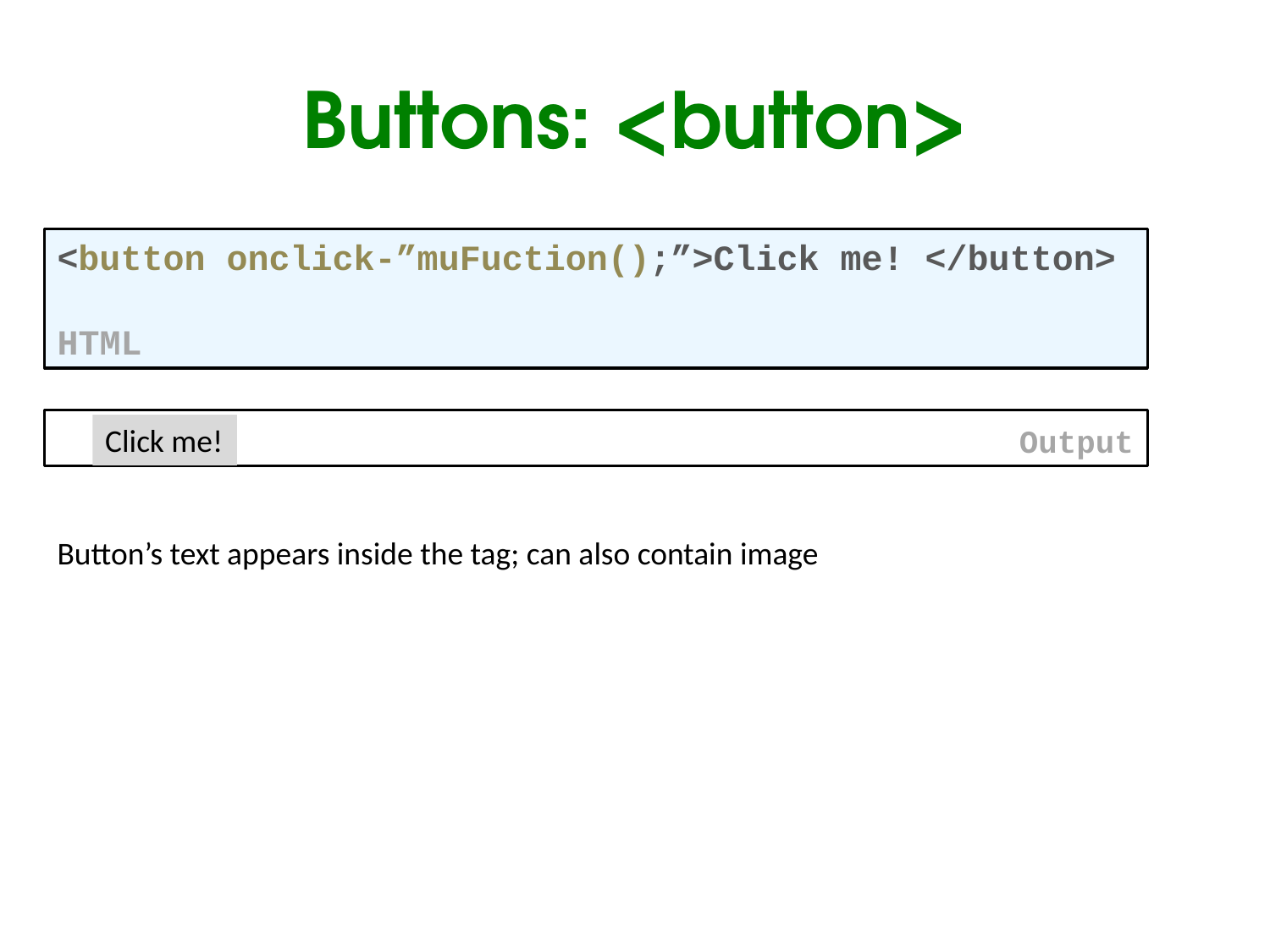

# Buttons: <button>
<button onclick-”muFuction();”>Click me! </button>
	                                           HTML

Click me!
Output
Button’s text appears inside the tag; can also contain image